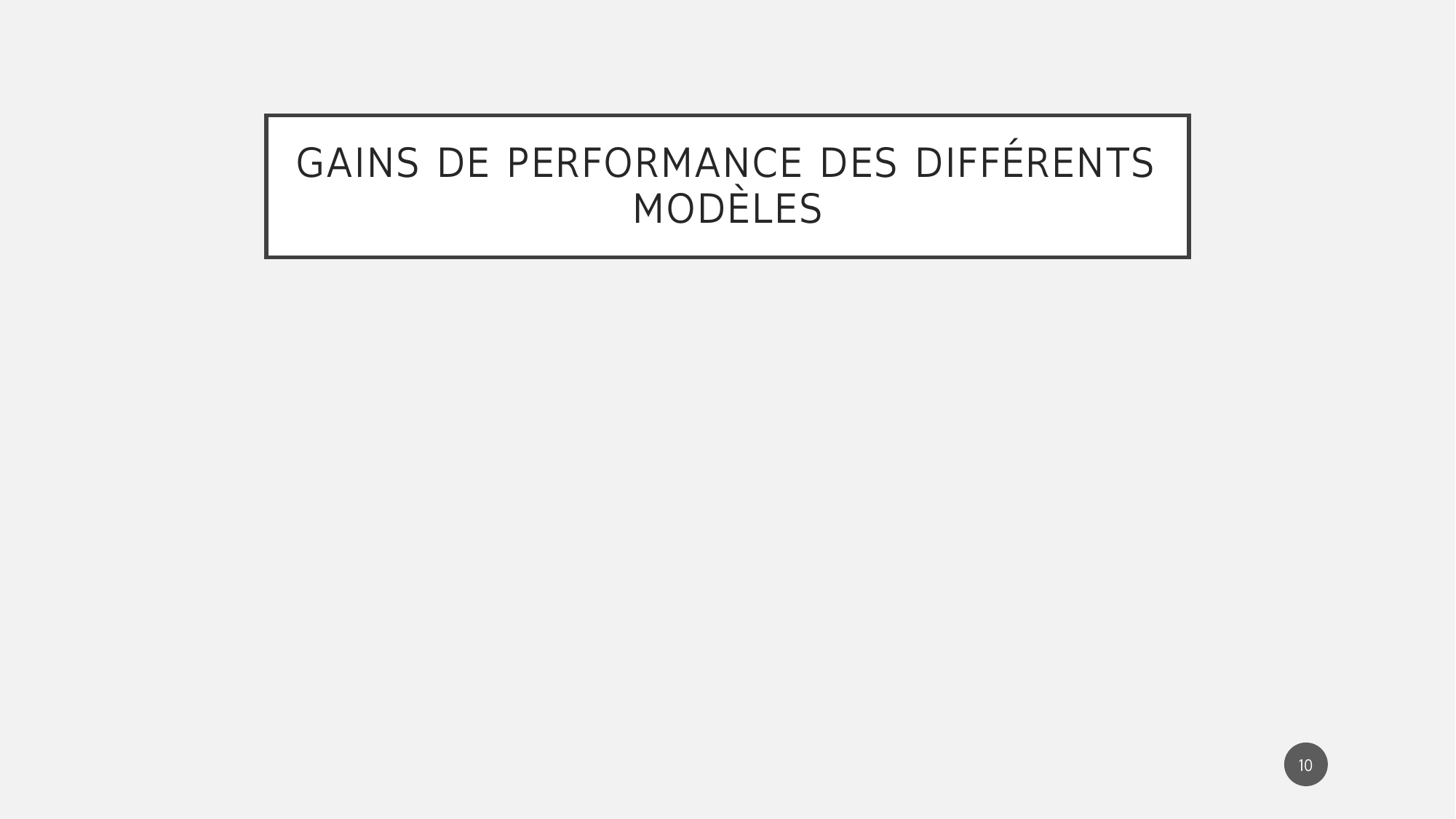

# gains de performance des différents modèles

10